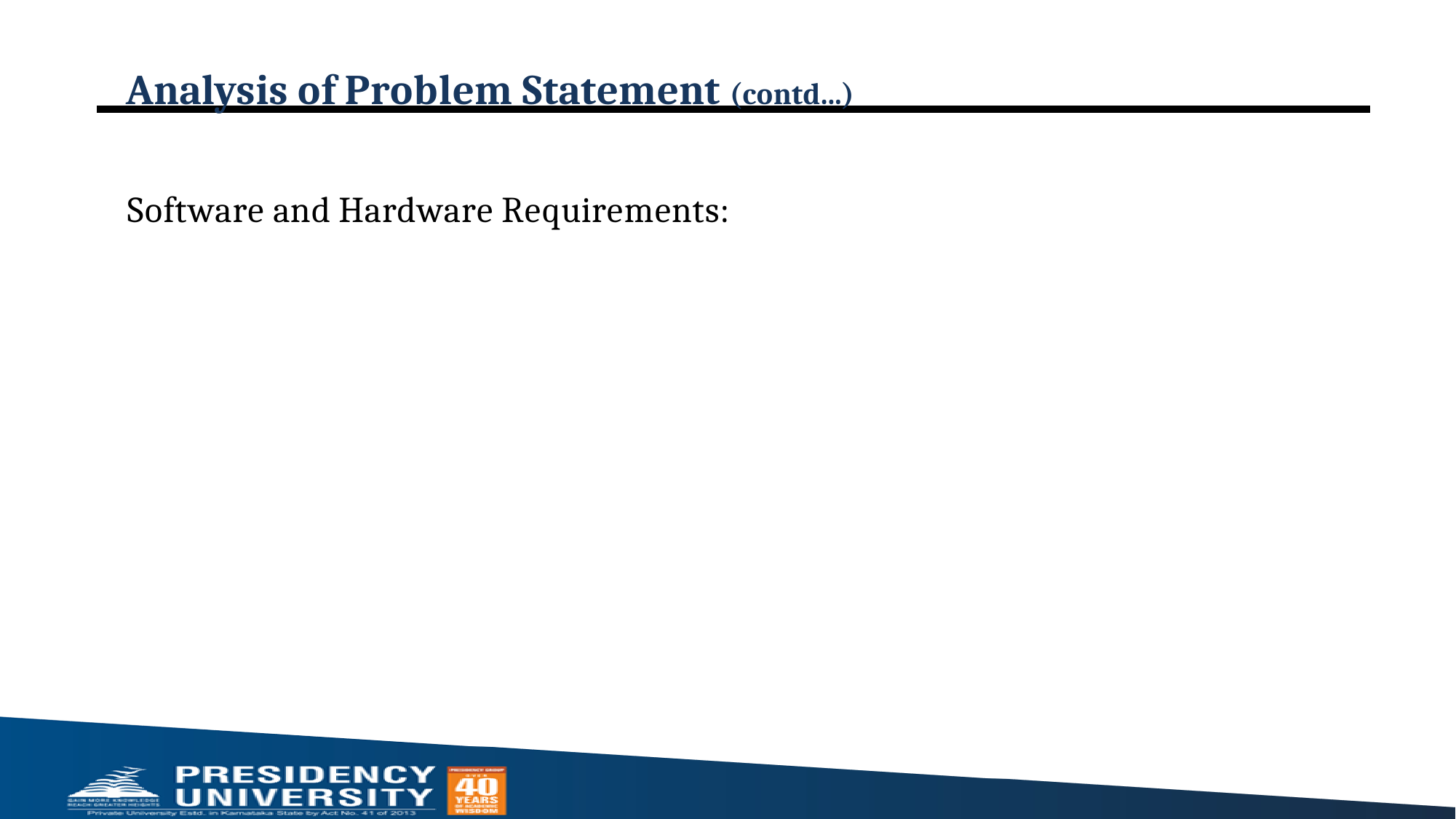

# Analysis of Problem Statement (contd...)
Software and Hardware Requirements: